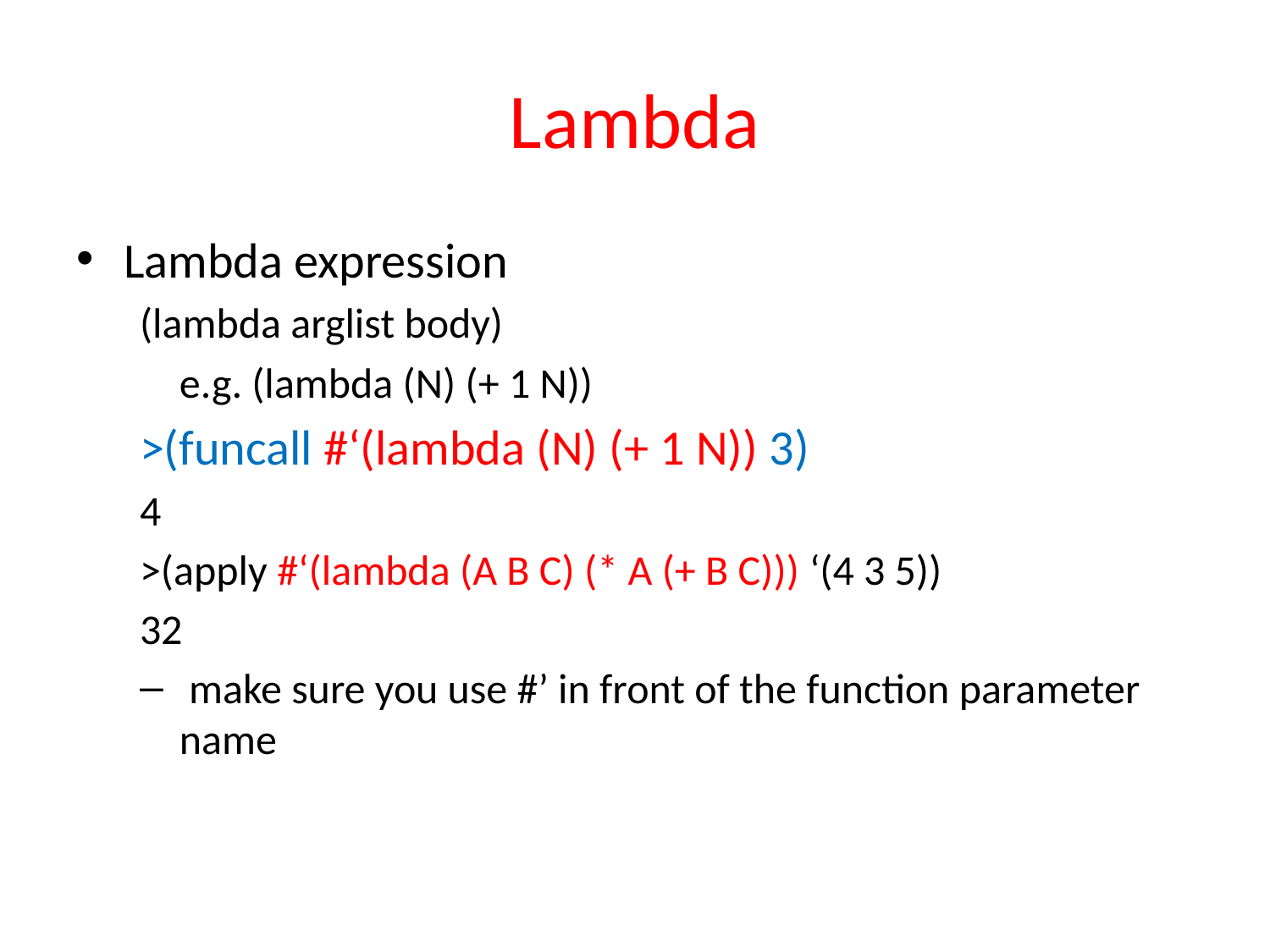

# Lambda
Lambda expression
(lambda arglist body)
	e.g. (lambda (N) (+ 1 N))
>(funcall #‘(lambda (N) (+ 1 N)) 3)
4
>(apply #‘(lambda (A B C) (* A (+ B C))) ‘(4 3 5))
32
 make sure you use #’ in front of the function parameter name